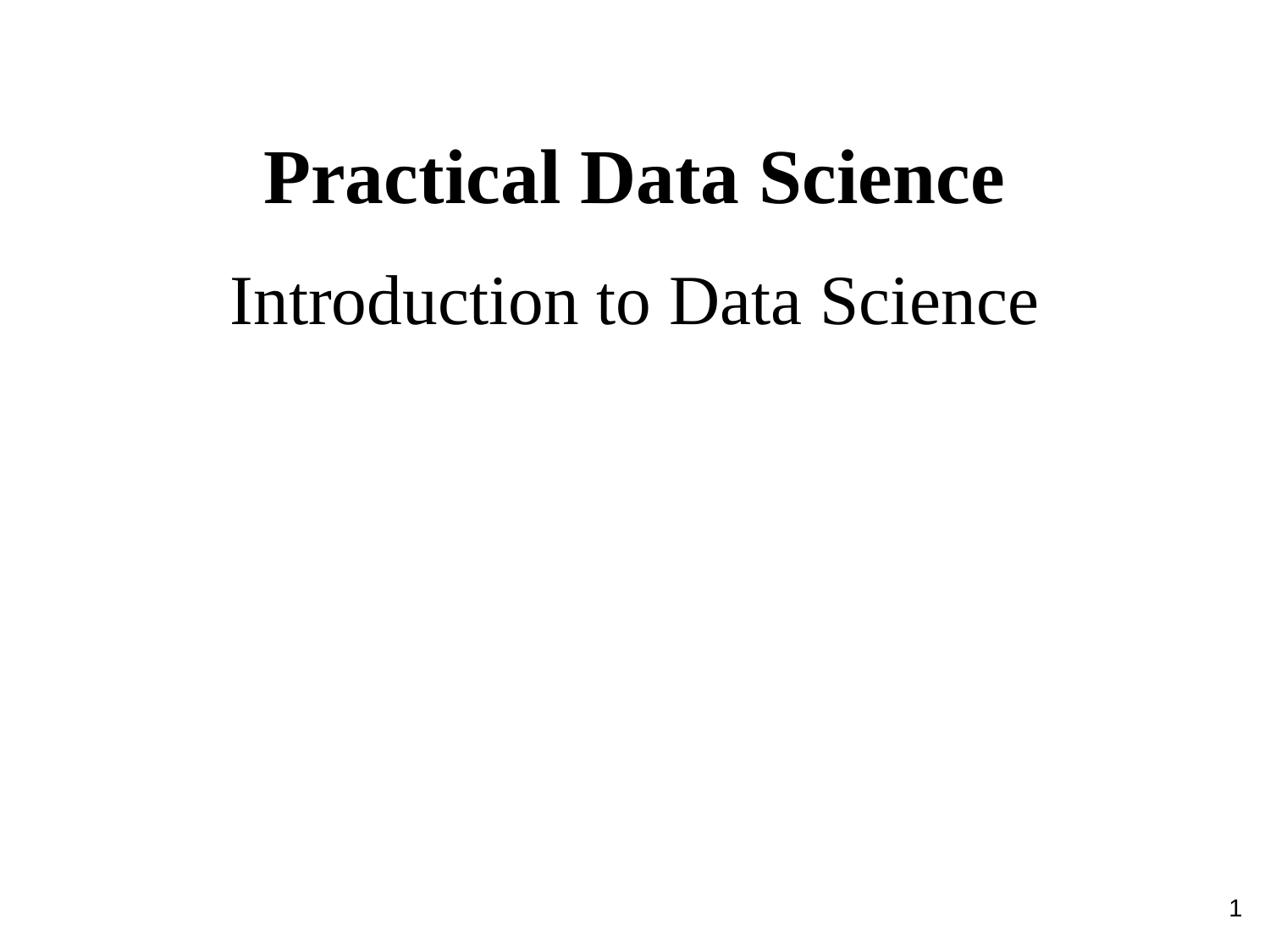

Practical Data Science
Introduction to Data Science
1